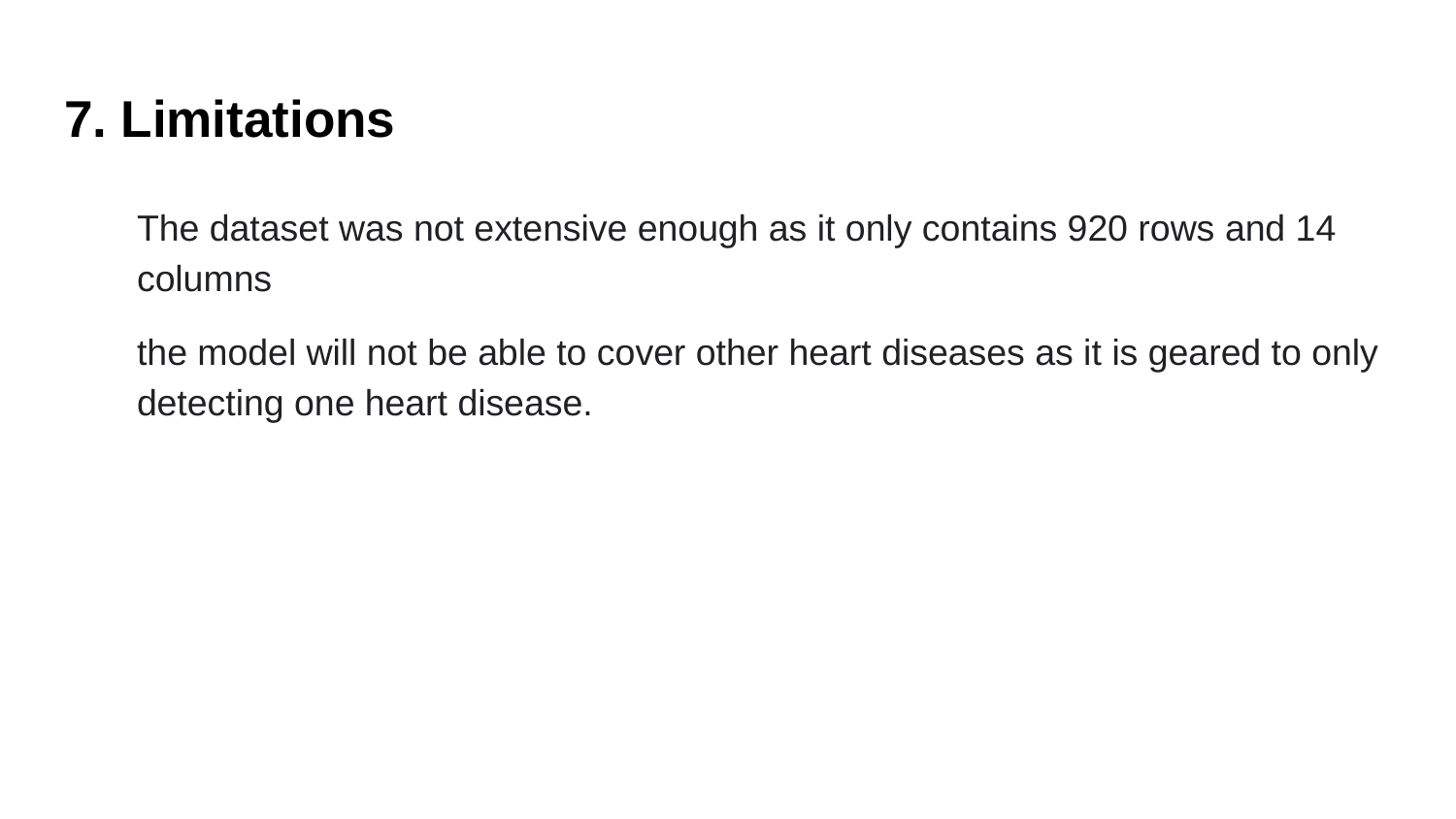

# 7. Limitations
The dataset was not extensive enough as it only contains 920 rows and 14 columns
the model will not be able to cover other heart diseases as it is geared to only detecting one heart disease.